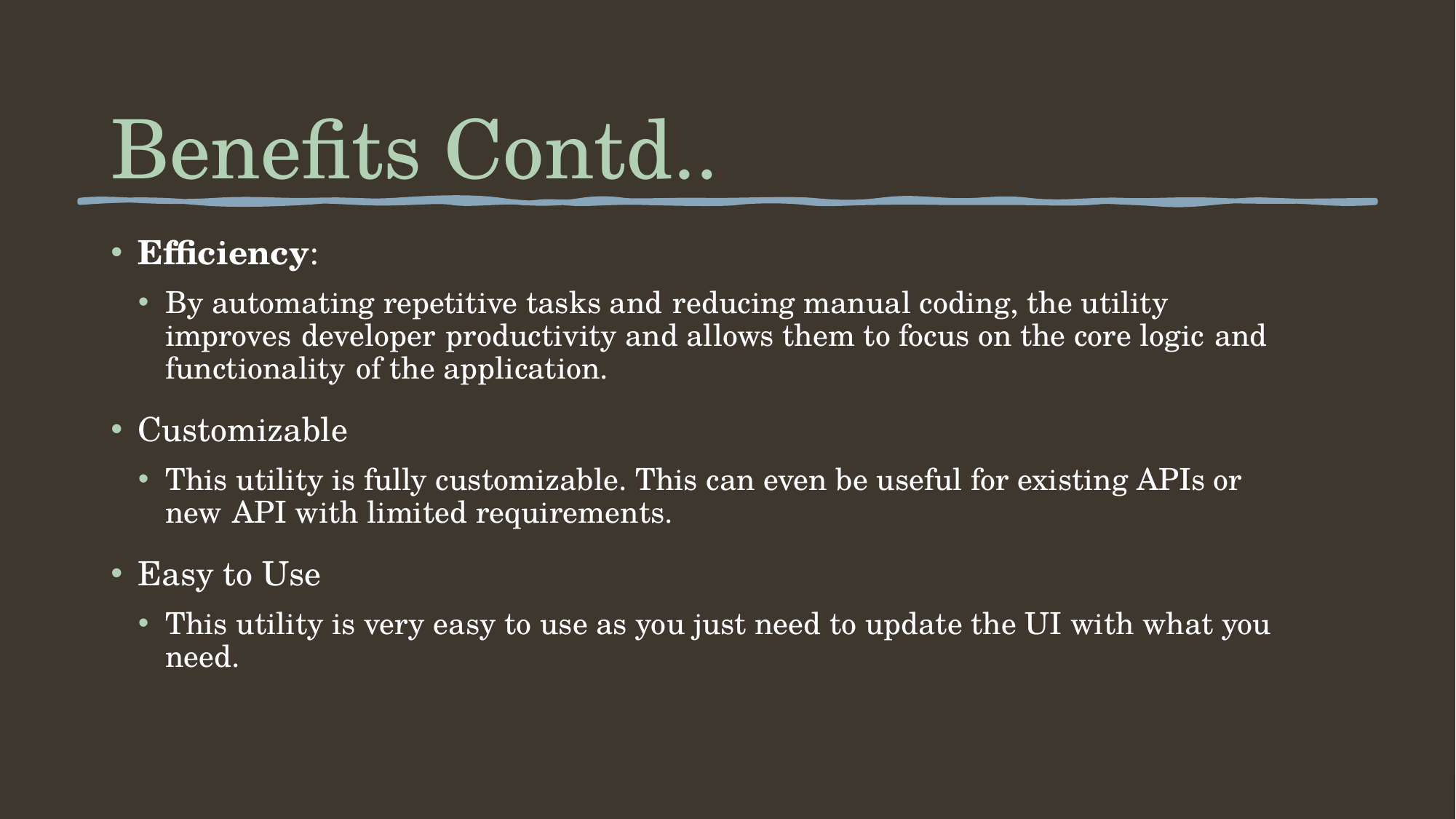

# Benefits Contd..

Efficiency:
By automating repetitive tasks and reducing manual coding, the utility improves developer productivity and allows them to focus on the core logic and functionality of the application.
Customizable
This utility is fully customizable. This can even be useful for existing APIs or new API with limited requirements.
Easy to Use
This utility is very easy to use as you just need to update the UI with what you need.